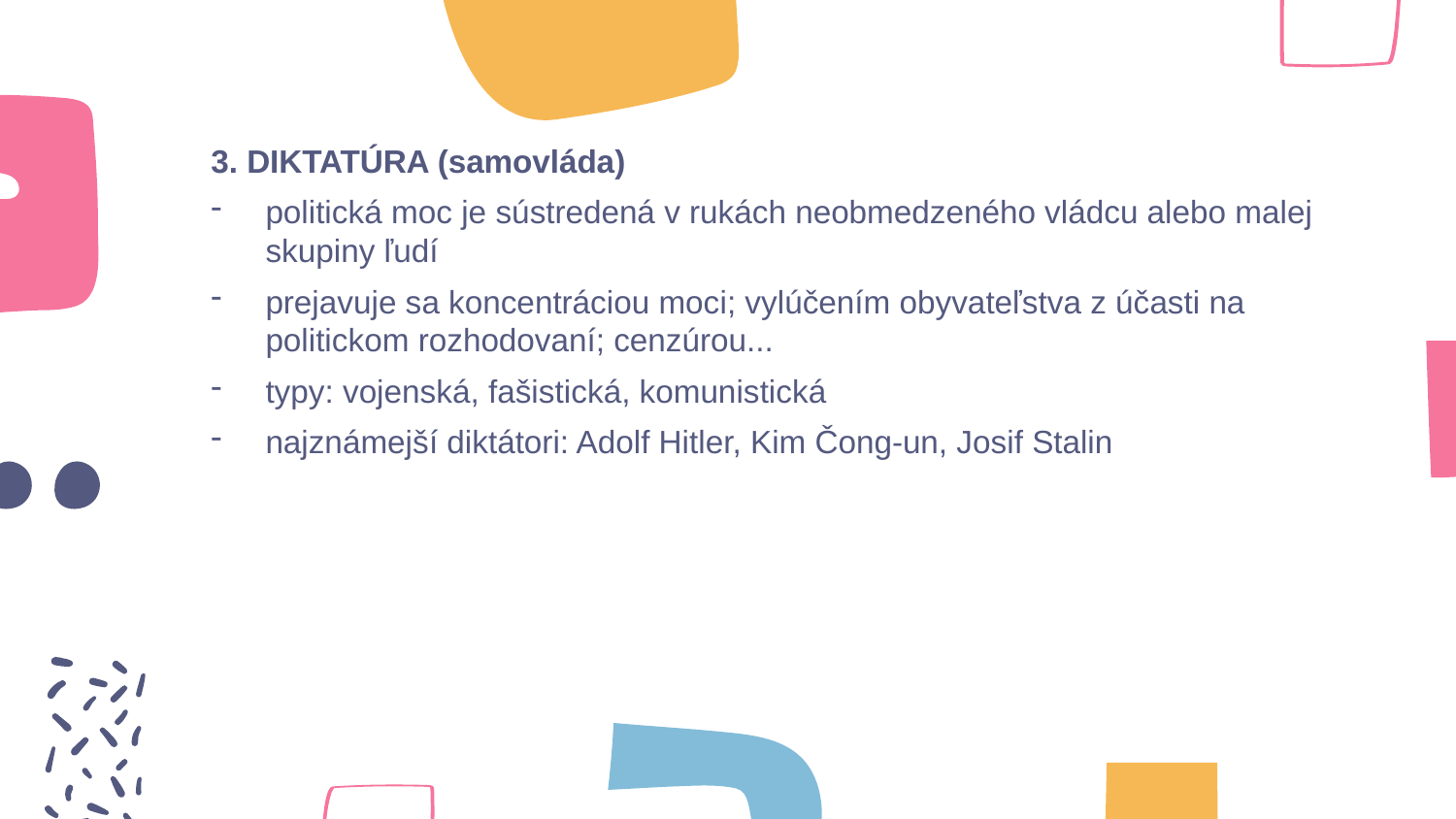

3. DIKTATÚRA (samovláda)
politická moc je sústredená v rukách neobmedzeného vládcu alebo malej skupiny ľudí
prejavuje sa koncentráciou moci; vylúčením obyvateľstva z účasti na politickom rozhodovaní; cenzúrou...
typy: vojenská, fašistická, komunistická
najznámejší diktátori: Adolf Hitler, Kim Čong-un, Josif Stalin